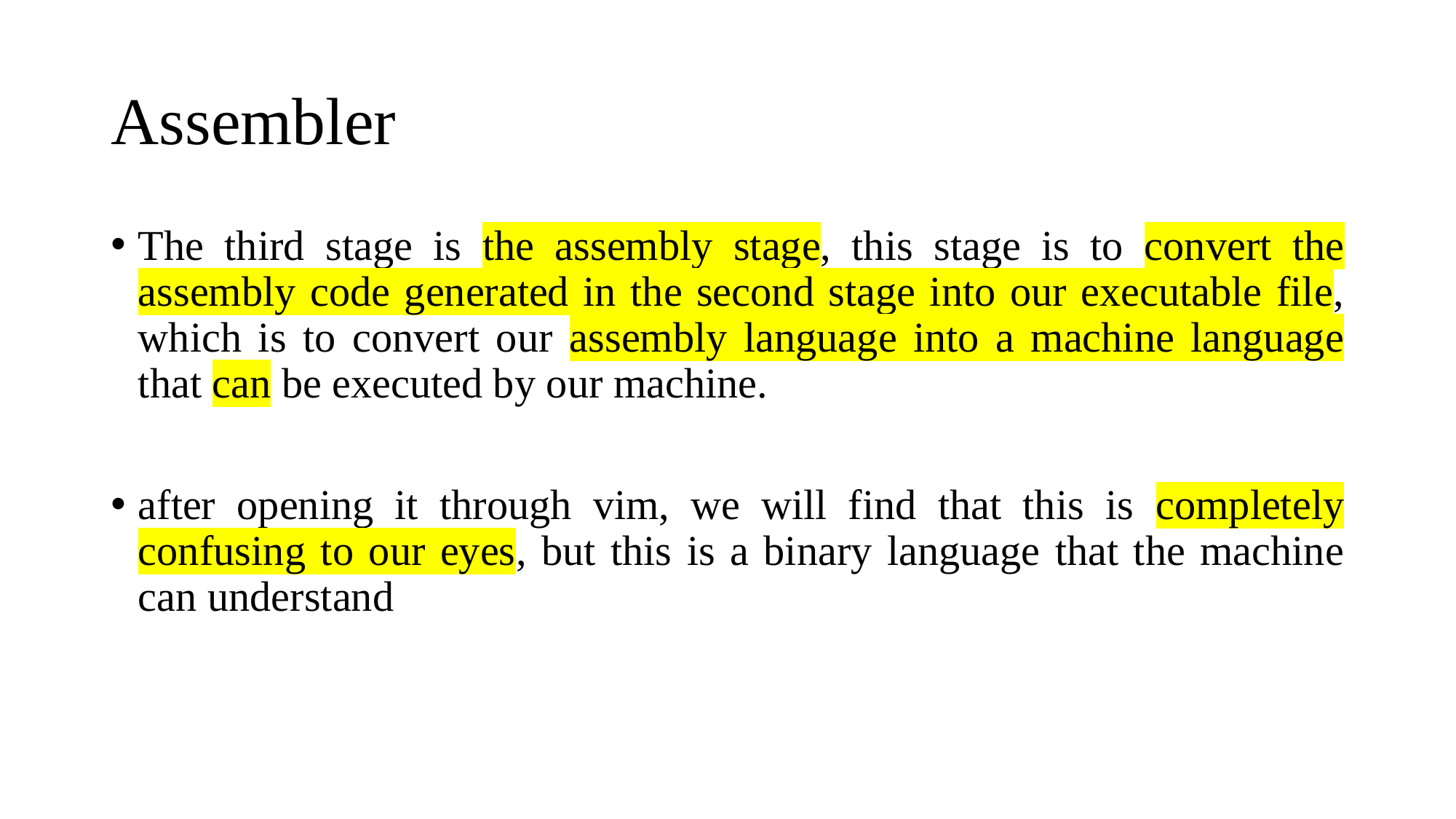

# Assembler
The third stage is the assembly stage, this stage is to convert the assembly code generated in the second stage into our executable file, which is to convert our assembly language into a machine language that can be executed by our machine.

after opening it through vim, we will find that this is completely confusing to our eyes, but this is a binary language that the machine can understand